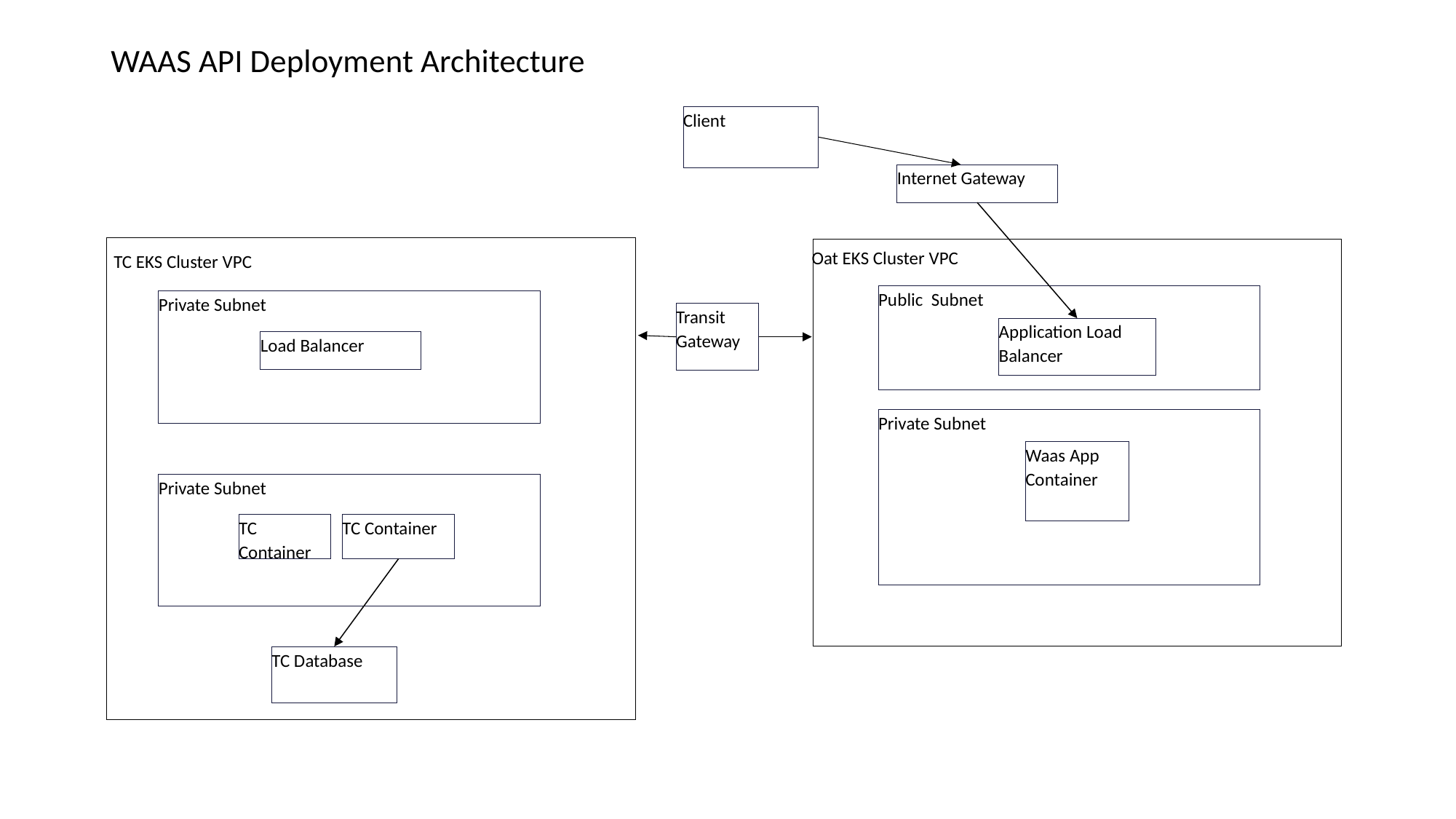

# WAAS API Deployment Architecture

Client
Internet Gateway

Oat EKS Cluster VPC
TC EKS Cluster VPC
Public  Subnet
Private Subnet
Transit Gateway
Application Load Balancer
Load Balancer

Private Subnet
Waas App Container
Private Subnet
TC Container
TC Container
TC Database